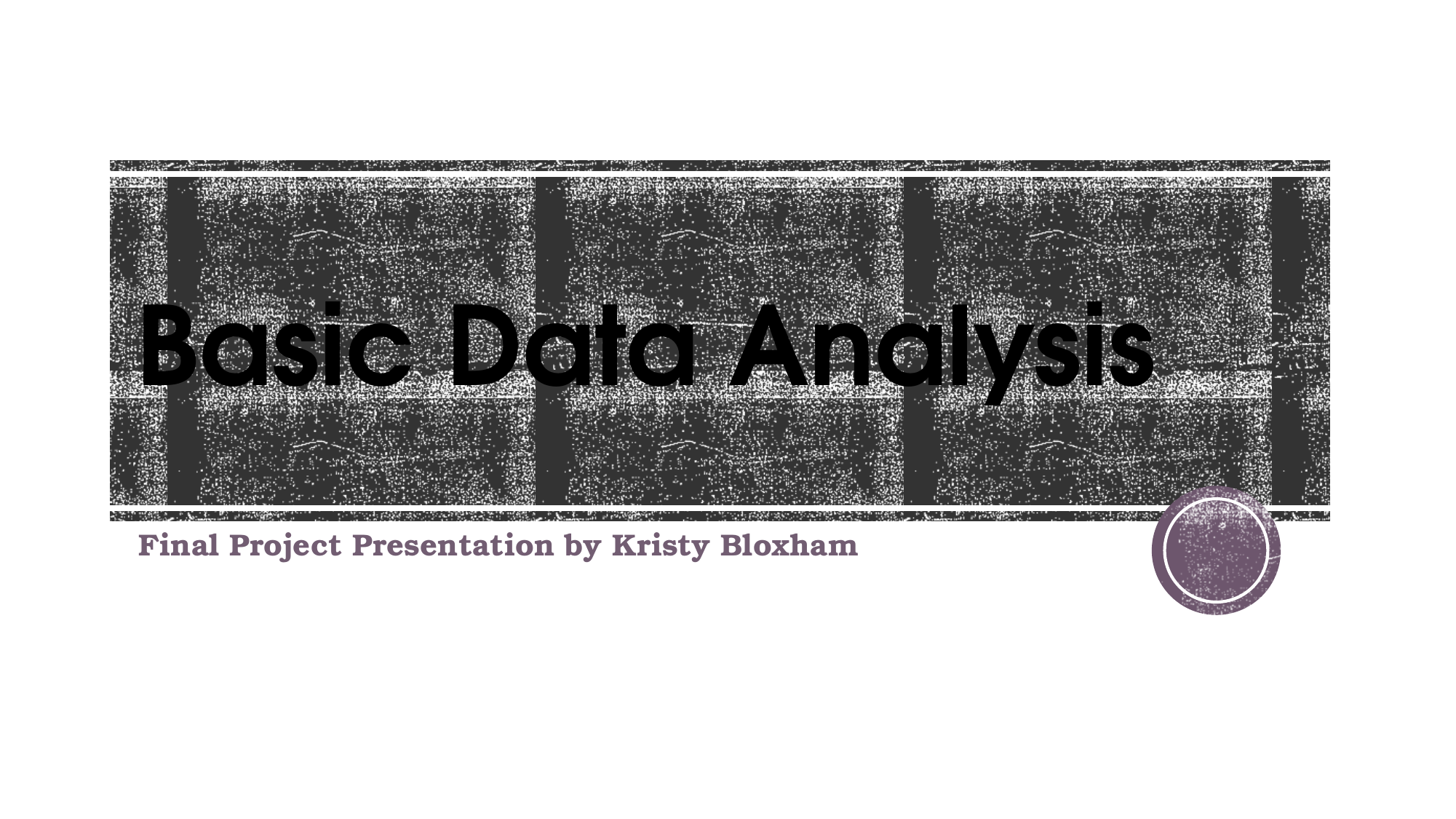

# Basic Data Analysis
Final Project Presentation by Kristy Bloxham